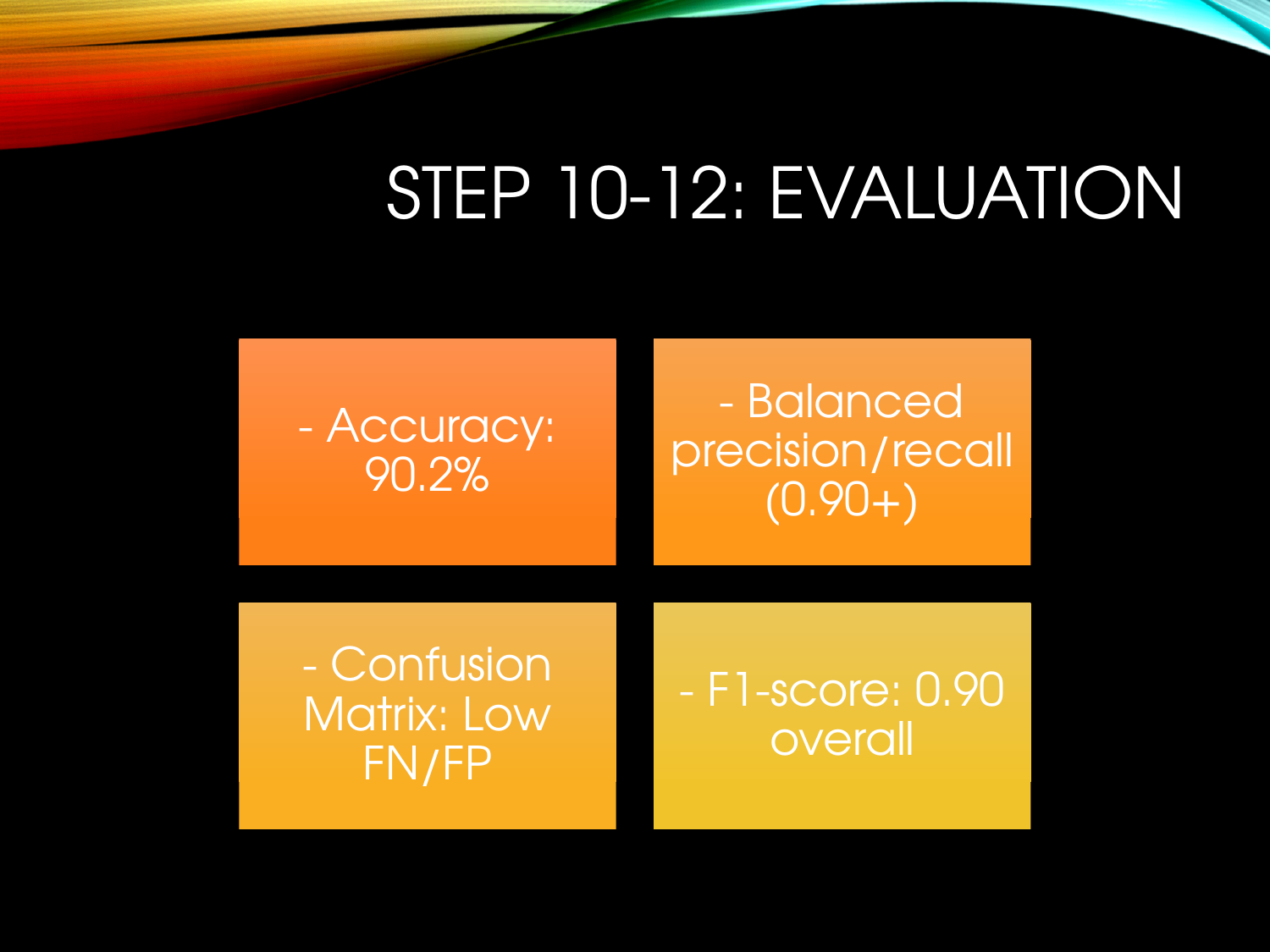

# Step 10-12: Evaluation
- Accuracy: 90.2%
- Balanced precision/recall (0.90+)
- Confusion Matrix: Low FN/FP
- F1-score: 0.90 overall